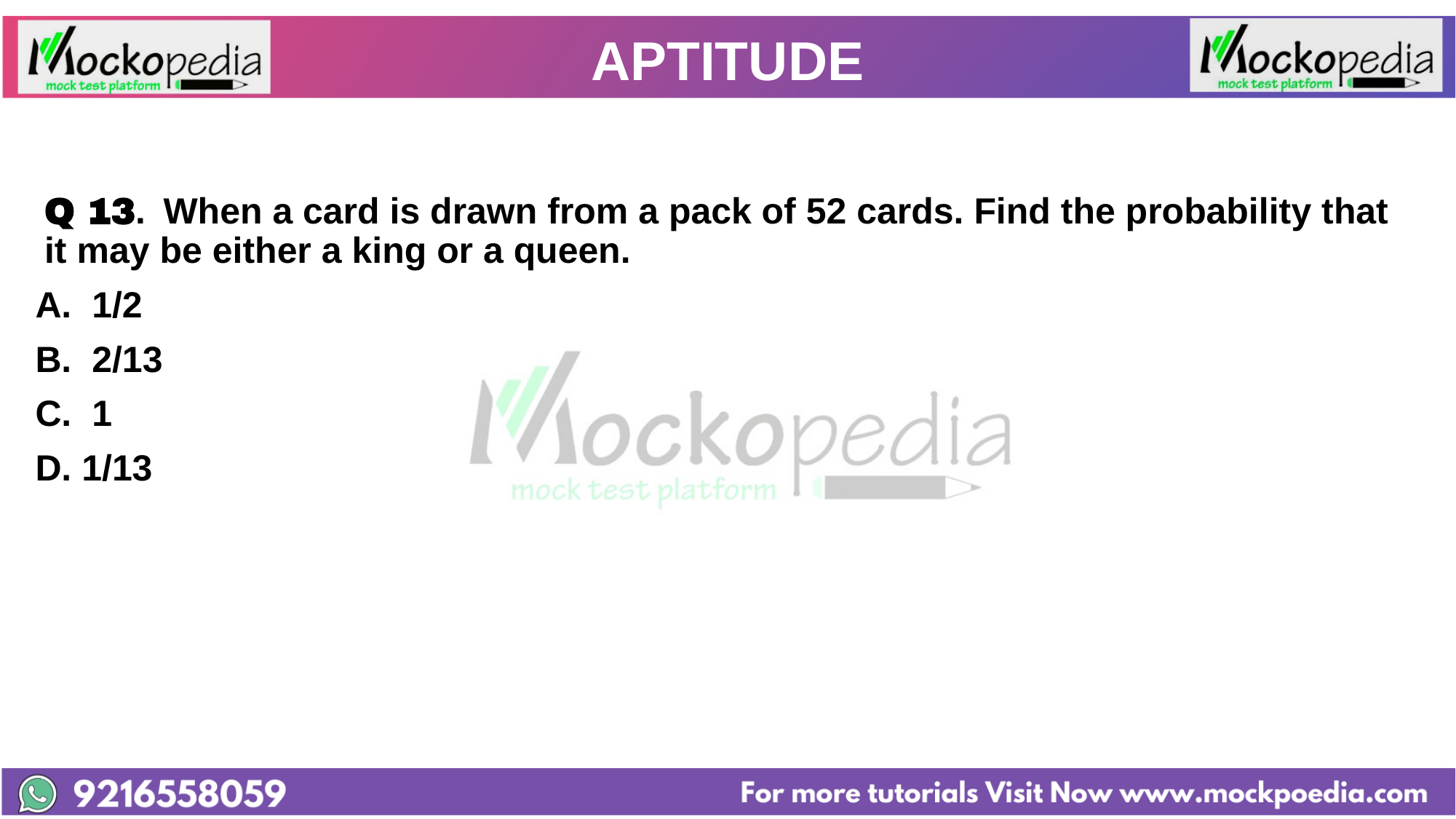

# APTITUDE

Q 13.  When a card is drawn from a pack of 52 cards. Find the probability that it may be either a king or a queen.
A.  1/2
B.  2/13
C.  1
D. 1/13